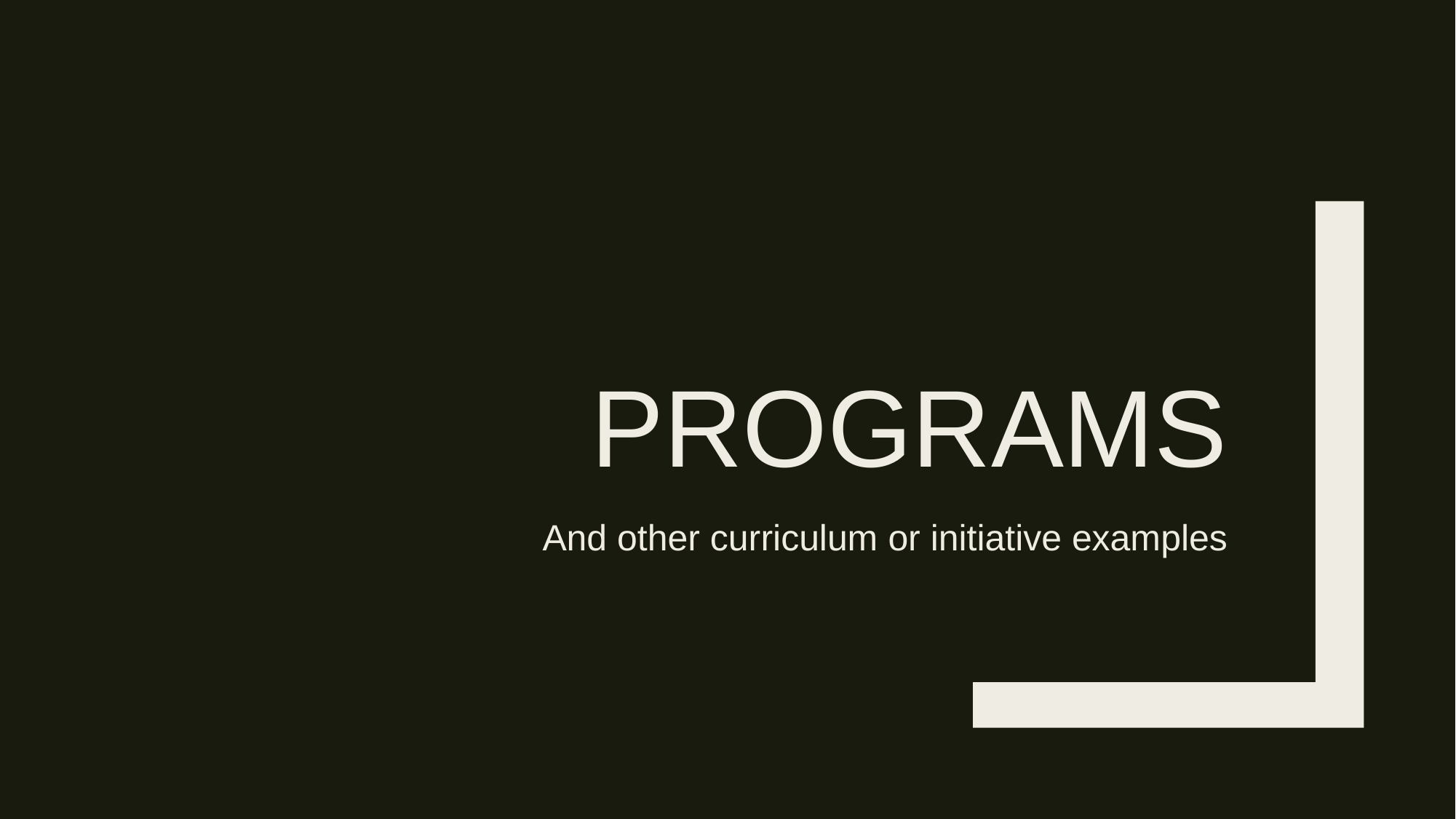

# Programs
And other curriculum or initiative examples